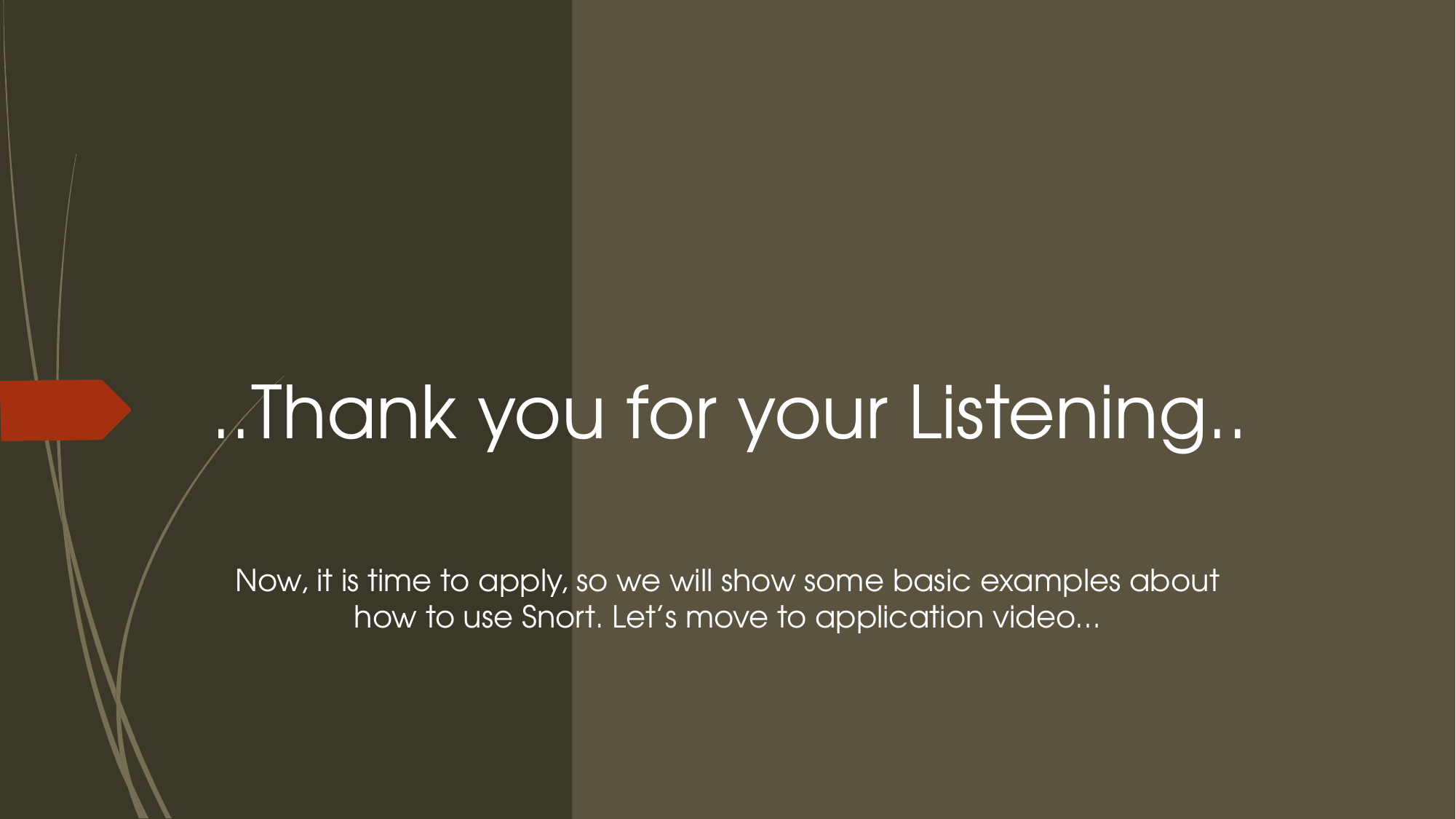

..Thank you for your Listening..

Now, it is time to apply, so we will show some basic examples about how to use Snort. Let’s move to application video…